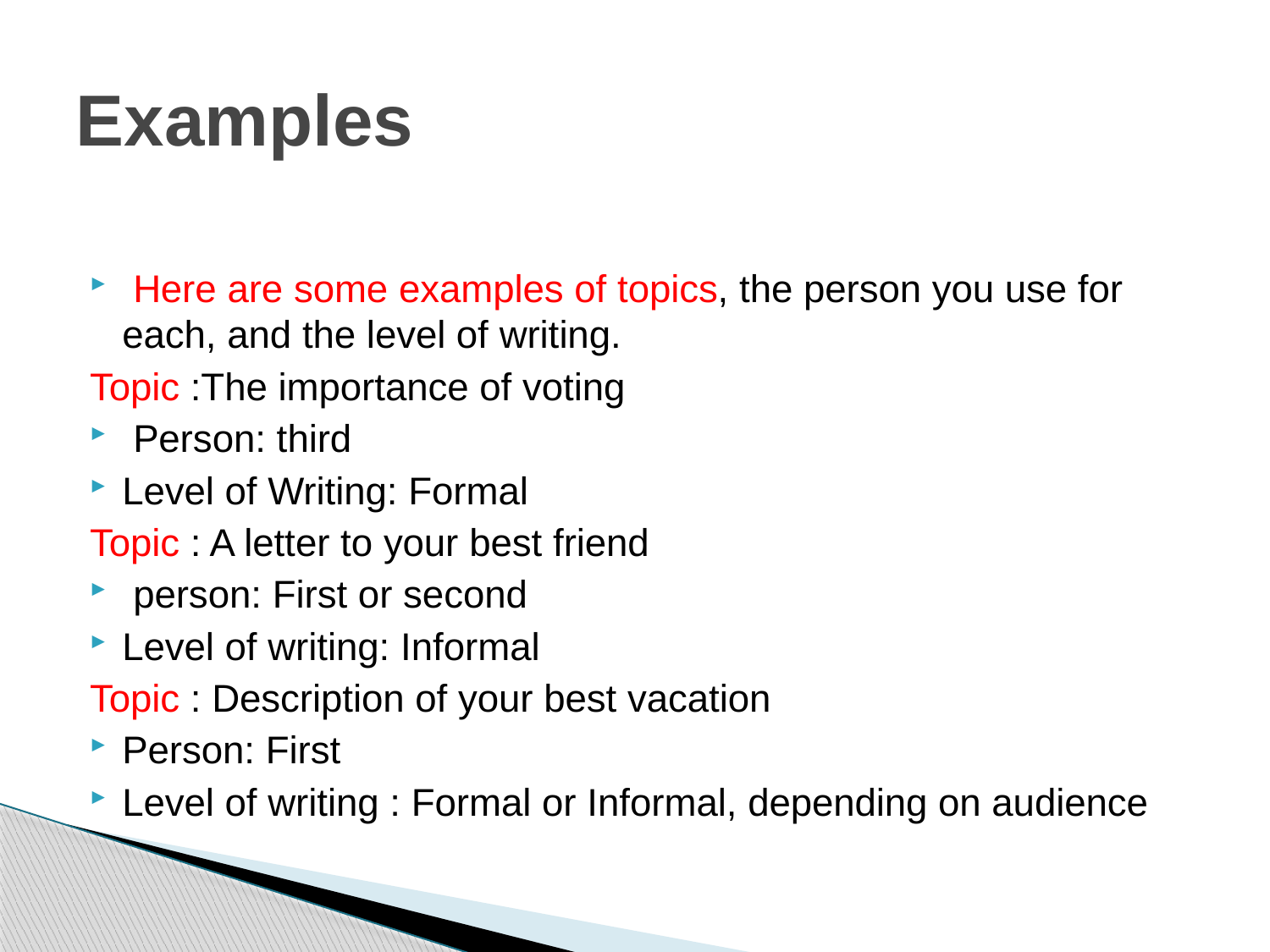

# Examples

 Here are some examples of topics, the person you use for each, and the level of writing.
Topic :The importance of voting
 Person: third
Level of Writing: Formal
Topic : A letter to your best friend
 person: First or second
Level of writing: Informal
Topic : Description of your best vacation
Person: First
Level of writing : Formal or Informal, depending on audience